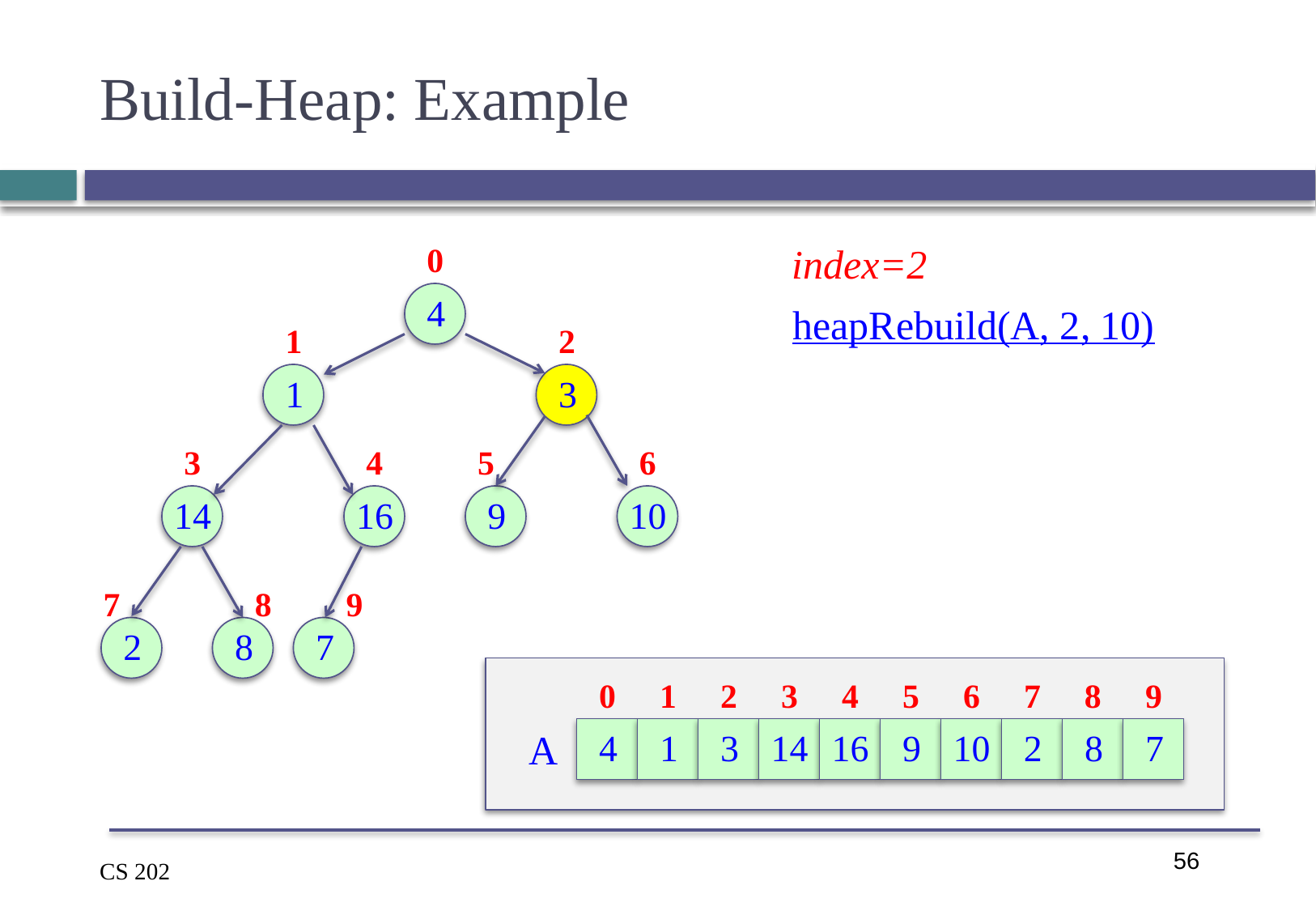

# Build-Heap: Example
0
index=2

4
heapRebuild(A, 2, 10)
1
2

1

3
3
4
5
6

9

14
16
10
7
8
9

8

2
7

0
1
2
3
4
5
6
7
8
9

4

1

9

8

A
3
14
16
10
2
7